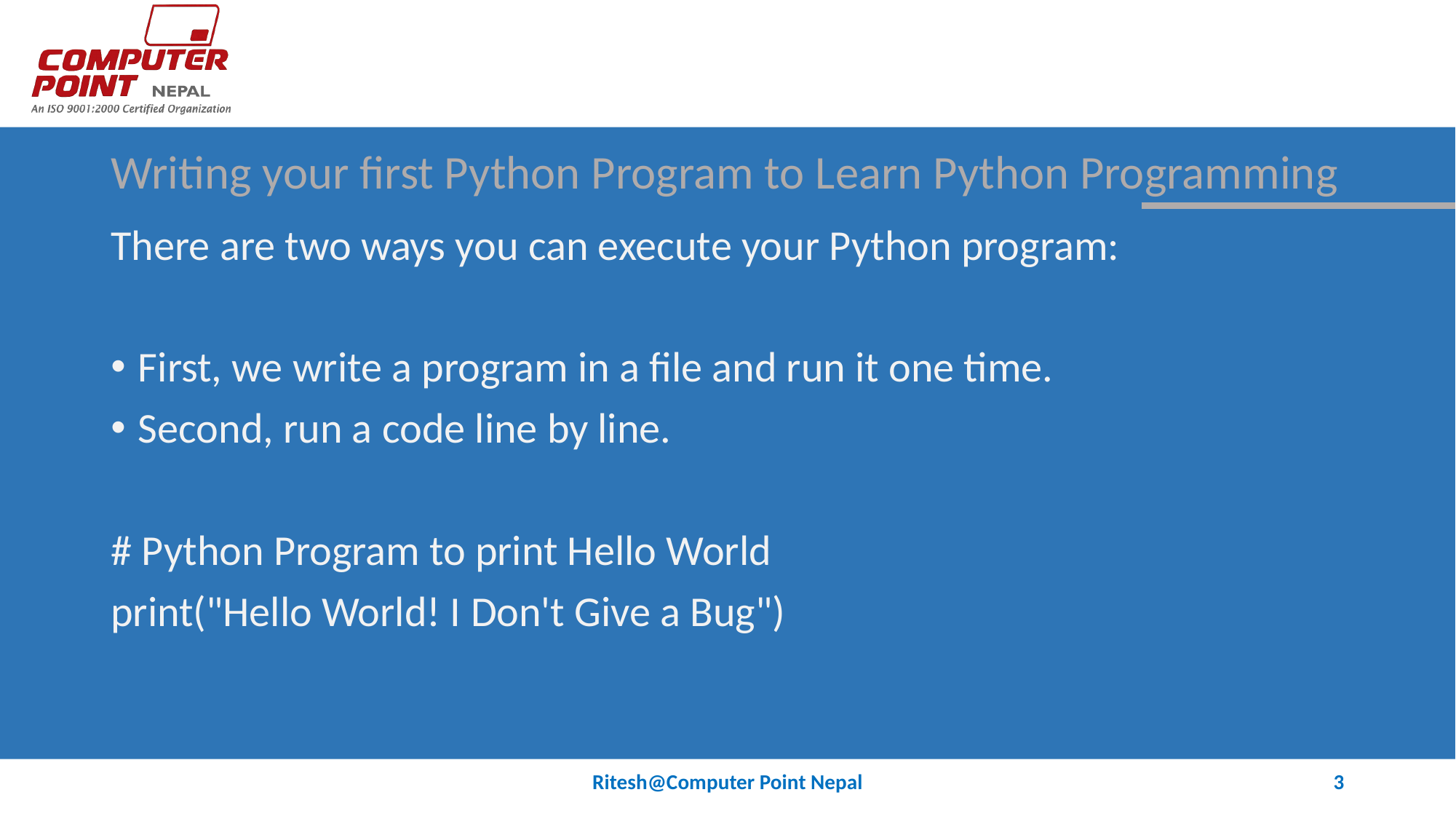

# Writing your first Python Program to Learn Python Programming
There are two ways you can execute your Python program:

First, we write a program in a file and run it one time.
Second, run a code line by line.

# Python Program to print Hello World
print("Hello World! I Don't Give a Bug")

Ritesh@Computer Point Nepal

3